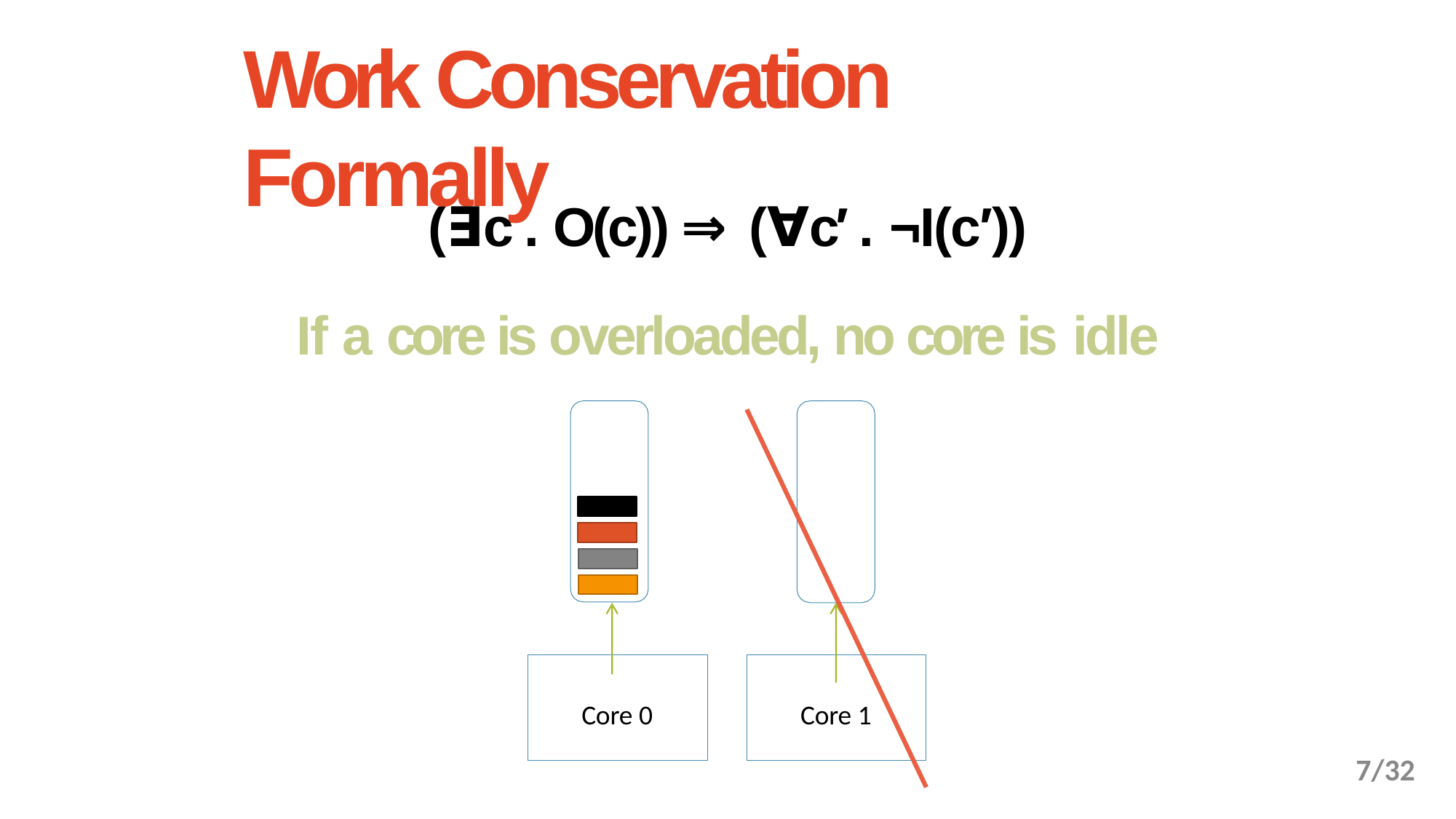

# Work Conservation Formally
(∃c . O(c)) ⇒ (∀c′ . ¬I(c′))
If a core is overloaded, no core is idle

Core 0
Core 1
7/32